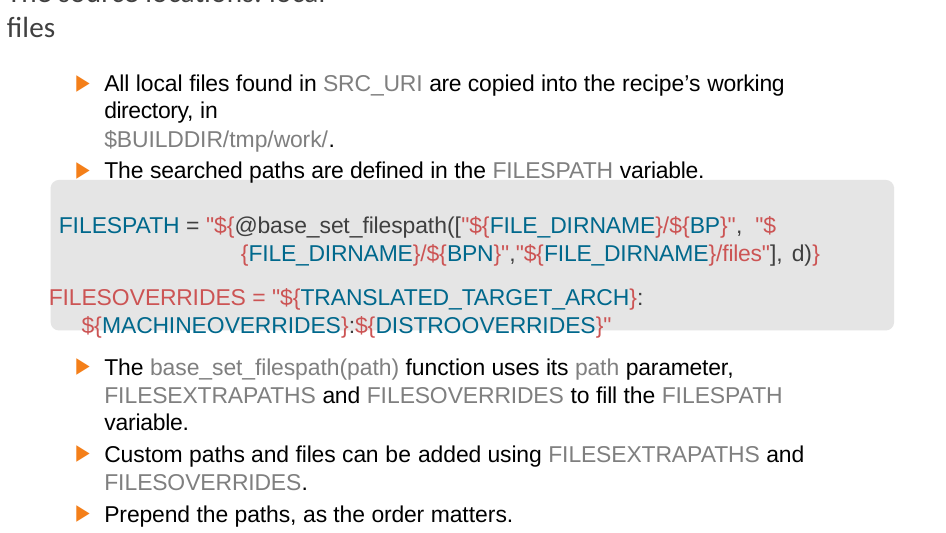

# The source locations: local files
All local files found in SRC_URI are copied into the recipe’s working directory, in
$BUILDDIR/tmp/work/.
The searched paths are defined in the FILESPATH variable.
FILESPATH = "${@base_set_filespath(["${FILE_DIRNAME}/${BP}",  "${FILE_DIRNAME}/${BPN}","${FILE_DIRNAME}/files"], d)}

FILESOVERRIDES = "${TRANSLATED_TARGET_ARCH}:
${MACHINEOVERRIDES}:${DISTROOVERRIDES}"

The base_set_filespath(path) function uses its path parameter,
FILESEXTRAPATHS and FILESOVERRIDES to fill the FILESPATH variable.
Custom paths and files can be added using FILESEXTRAPATHS and
FILESOVERRIDES.
Prepend the paths, as the order matters.

75/300
Remake by Mao Huynh